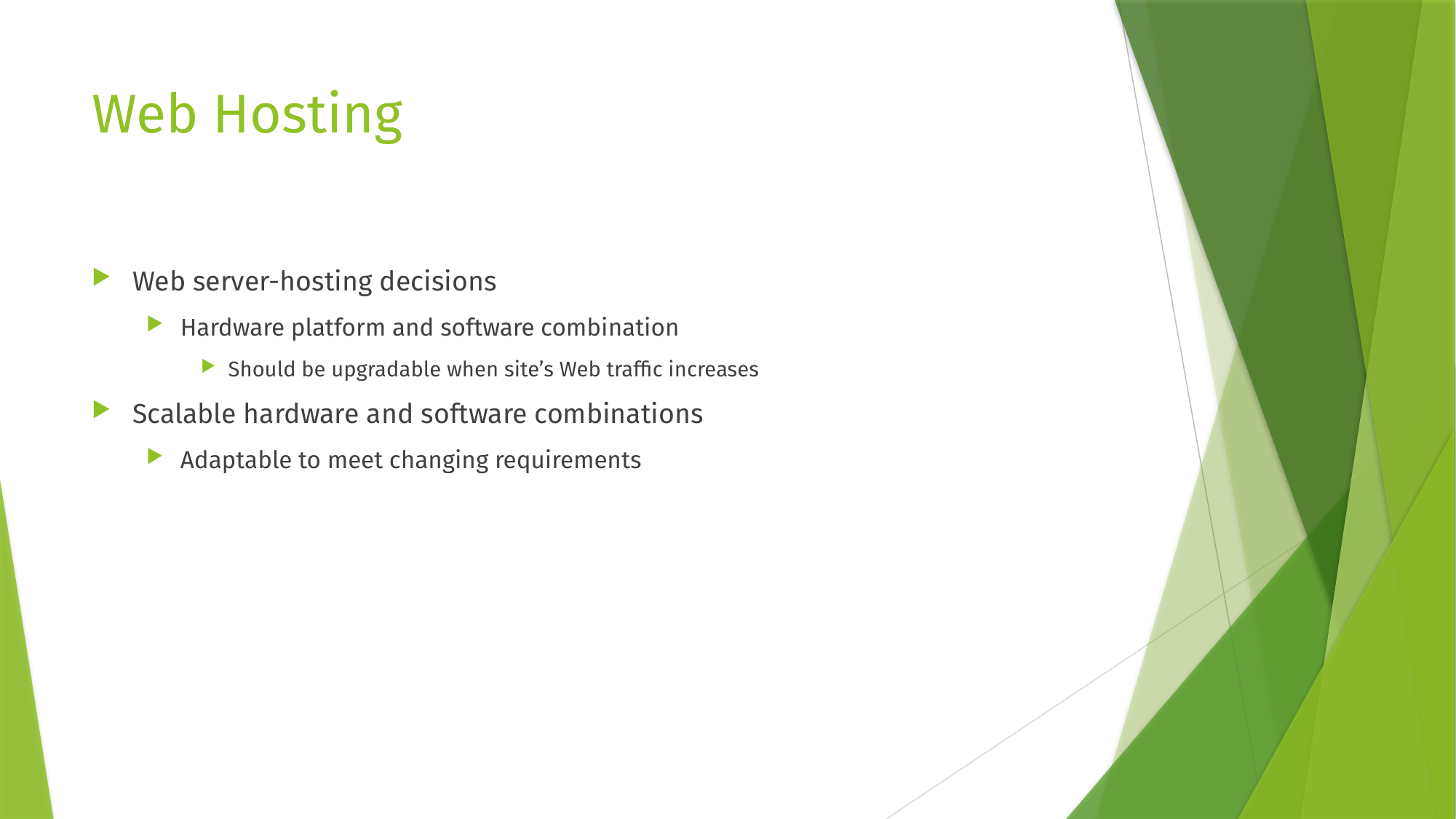

# Web Hosting
Web server-hosting decisions
Hardware platform and software combination
Should be upgradable when site’s Web traffic increases
Scalable hardware and software combinations
Adaptable to meet changing requirements